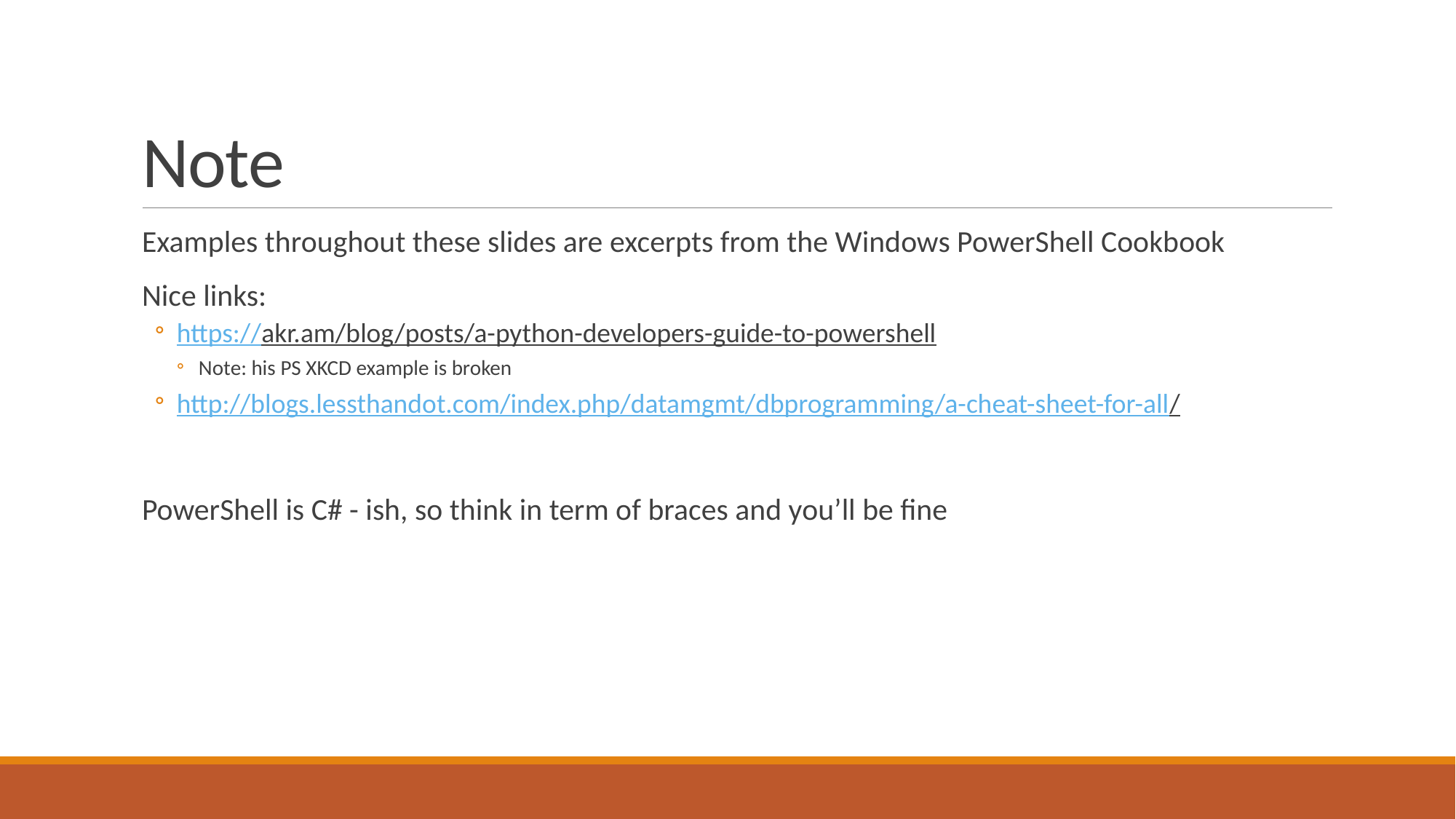

# Note
Examples throughout these slides are excerpts from the Windows PowerShell Cookbook
Nice links:
https://akr.am/blog/posts/a-python-developers-guide-to-powershell
Note: his PS XKCD example is broken
http://blogs.lessthandot.com/index.php/datamgmt/dbprogramming/a-cheat-sheet-for-all/

PowerShell is C# - ish, so think in term of braces and you’ll be fine